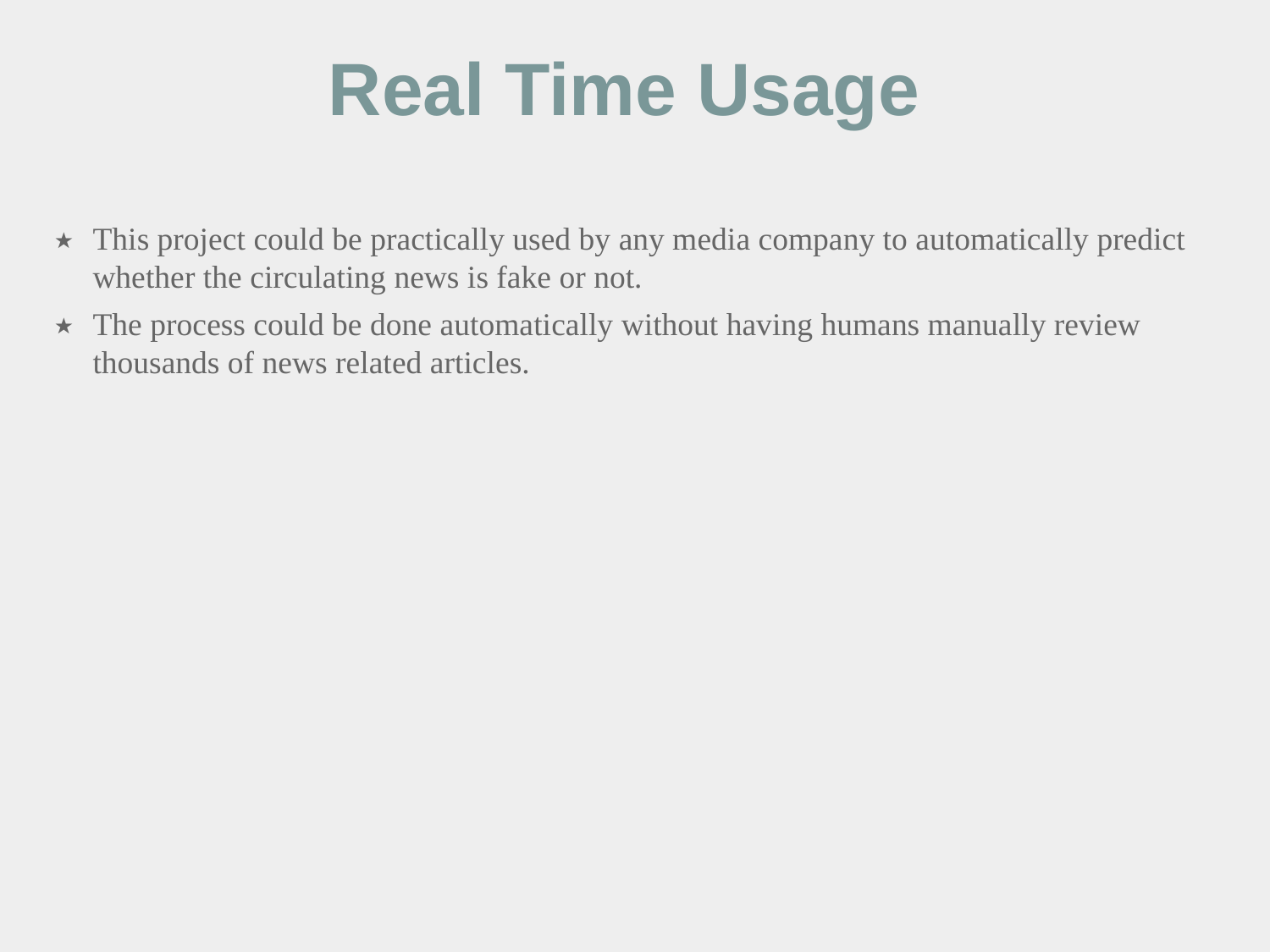

# Real Time Usage
This project could be practically used by any media company to automatically predict whether the circulating news is fake or not.
The process could be done automatically without having humans manually review thousands of news related articles.